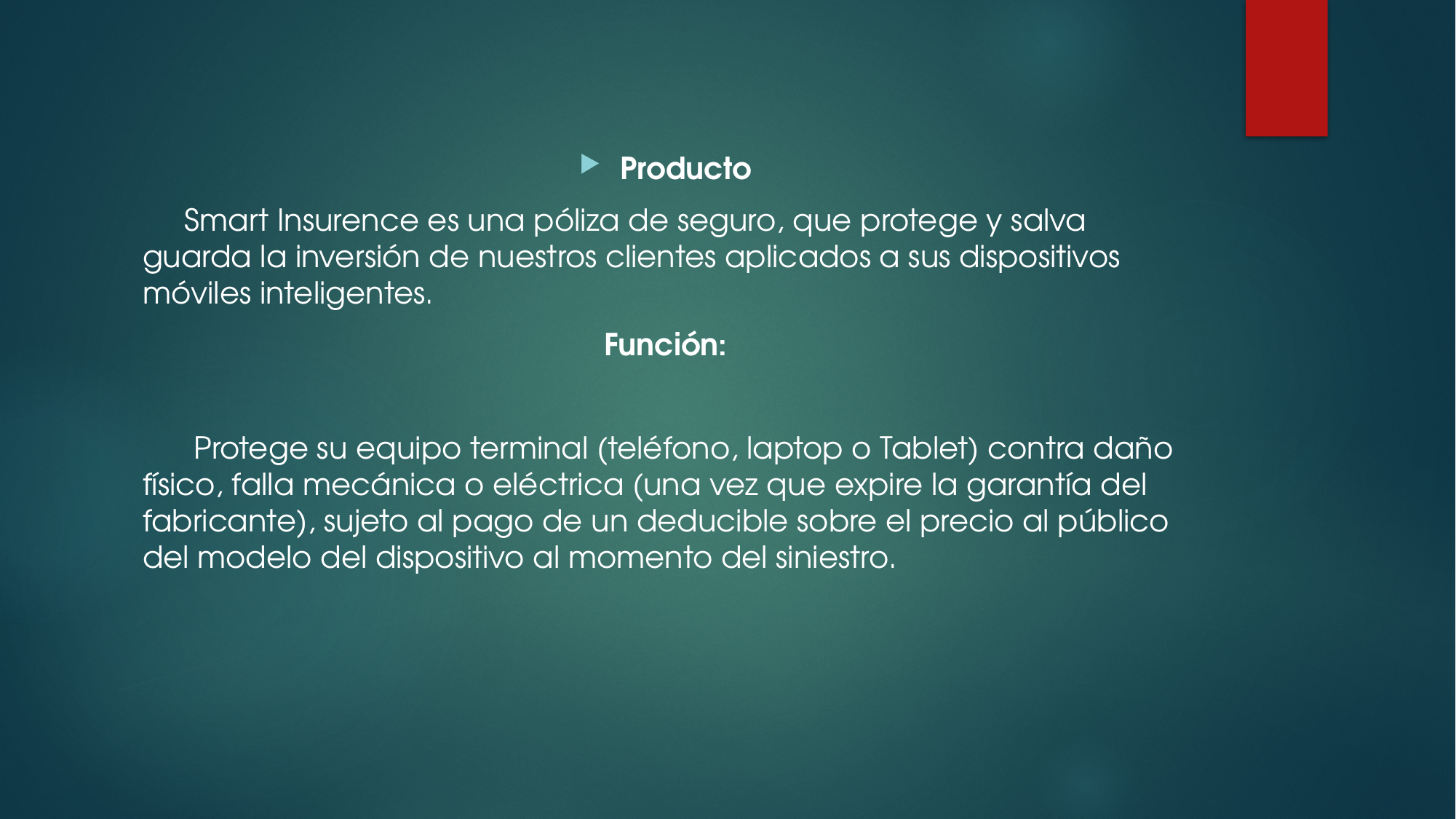

Producto
     Smart Insurence es una póliza de seguro, que protege y salva guarda la inversión de nuestros clientes aplicados a sus dispositivos móviles inteligentes.
Función:

      Protege su equipo terminal (teléfono, laptop o Tablet) contra daño físico, falla mecánica o eléctrica (una vez que expire la garantía del fabricante), sujeto al pago de un deducible sobre el precio al público del modelo del dispositivo al momento del siniestro.